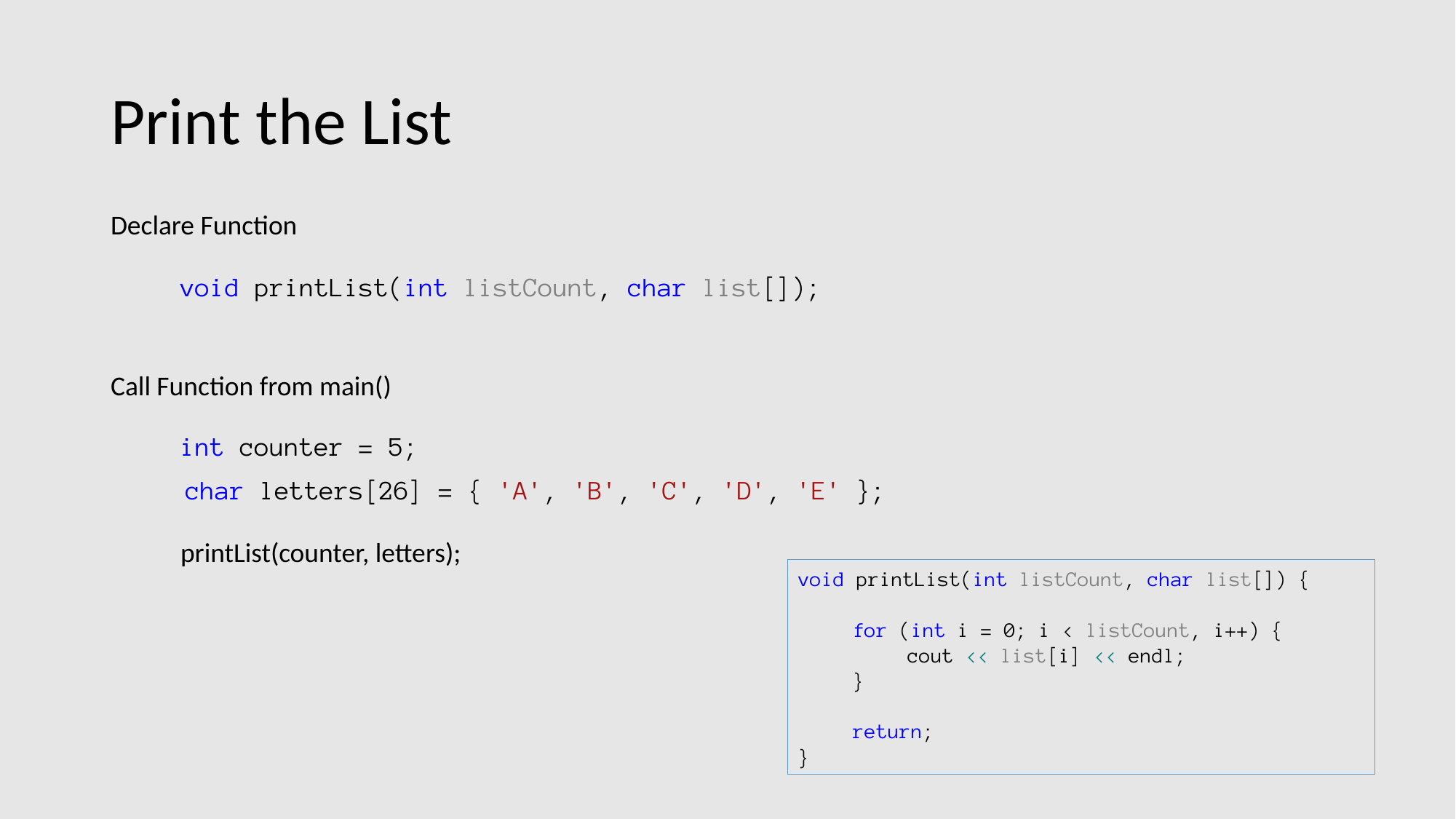

# Print the List
Declare Function
void printList(int listCount, char list[]);
Call Function from main()
int counter = 5;
char letters[26] = { 'A', 'B', 'C', 'D', 'E' };
printList(counter, letters);
void printList(int listCount, char list[]) {

for (int i = 0; i < listCount, i++) {
cout << list[i] << endl;
}

return;
}